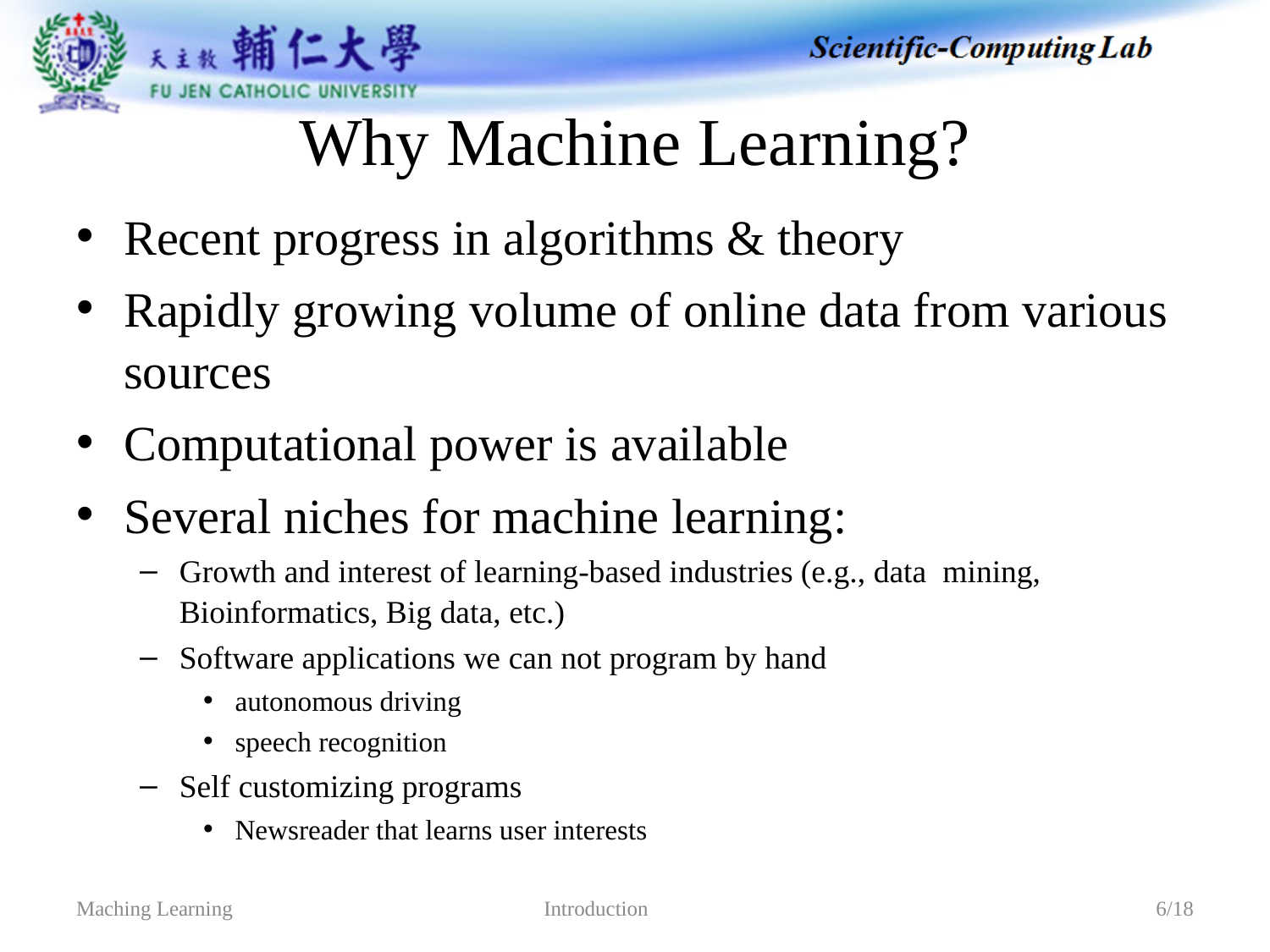

# Why Machine Learning?
Recent progress in algorithms & theory
Rapidly growing volume of online data from various sources
Computational power is available
Several niches for machine learning:
Growth and interest of learning-based industries (e.g., data  mining, Bioinformatics, Big data, etc.)
Software applications we can not program by hand
autonomous driving
speech recognition
Self customizing programs
Newsreader that learns user interests

Maching Learning
Introduction
6/18